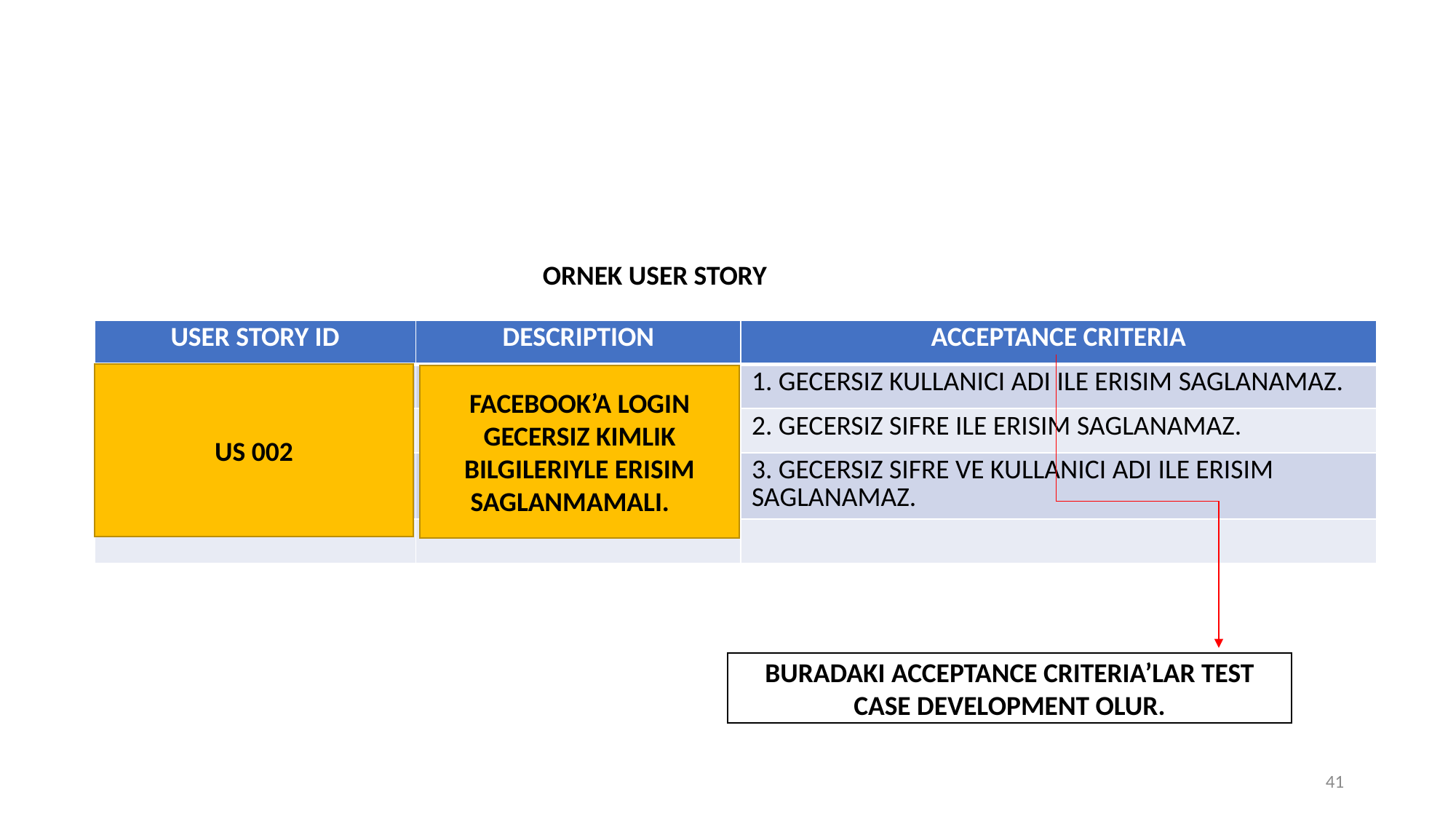

ORNEK USER STORY
| USER STORY ID | DESCRIPTION | ACCEPTANCE CRITERIA |
| --- | --- | --- |
|  |  | 1. GECERSIZ KULLANICI ADI ILE ERISIM SAGLANAMAZ. |
|  |  | 2. GECERSIZ SIFRE ILE ERISIM SAGLANAMAZ. |
|  |  | 3. GECERSIZ SIFRE VE KULLANICI ADI ILE ERISIM SAGLANAMAZ. |
|  |  |  |
US 002
FACEBOOK’A LOGIN
GECERSIZ KIMLIK BILGILERIYLE ERISIM SAGLANMAMALI.
BURADAKI ACCEPTANCE CRITERIA’LAR TEST CASE DEVELOPMENT OLUR.
41